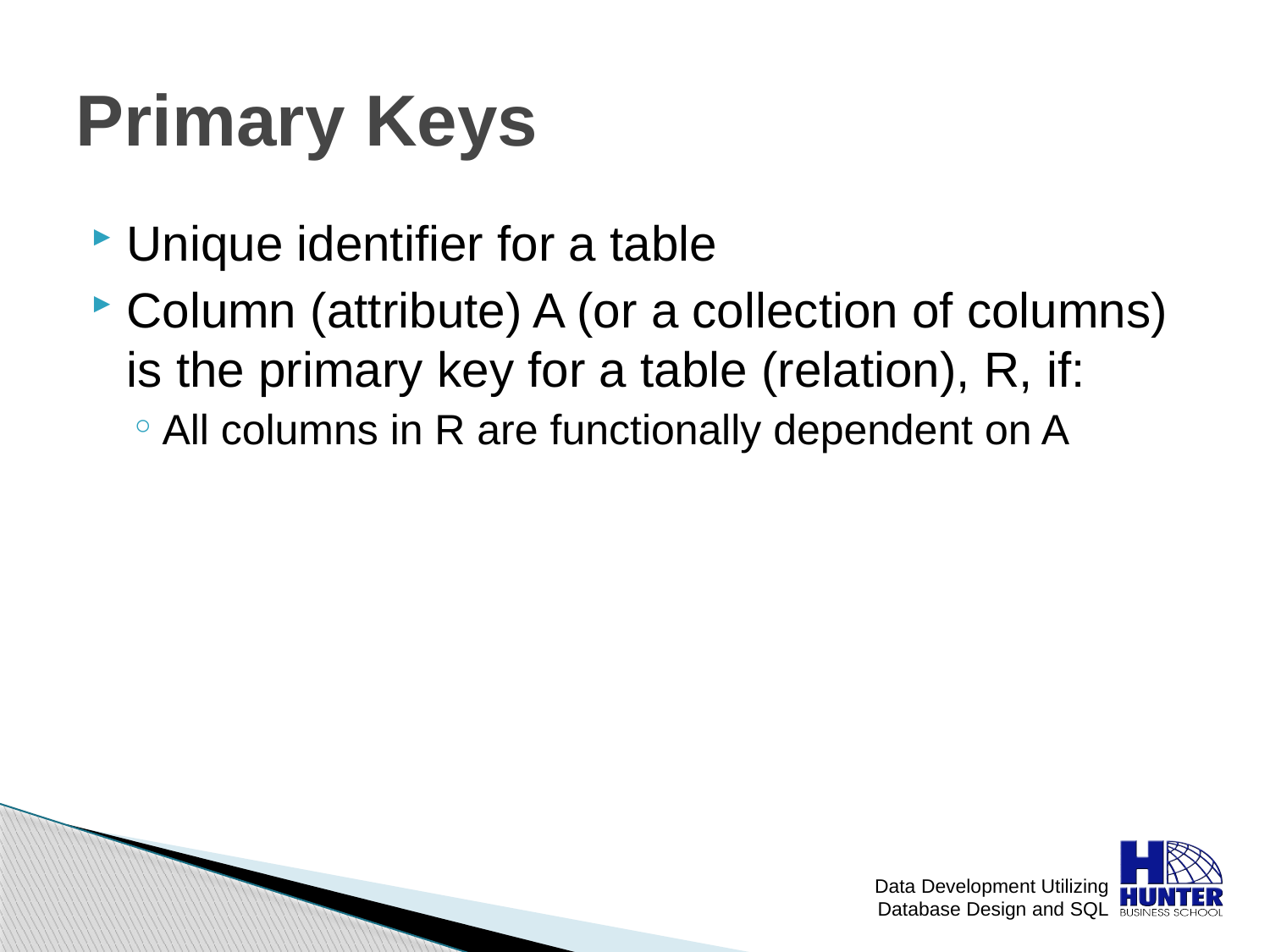

# Primary Keys
Unique identifier for a table
Column (attribute) A (or a collection of columns) is the primary key for a table (relation), R, if:
All columns in R are functionally dependent on A